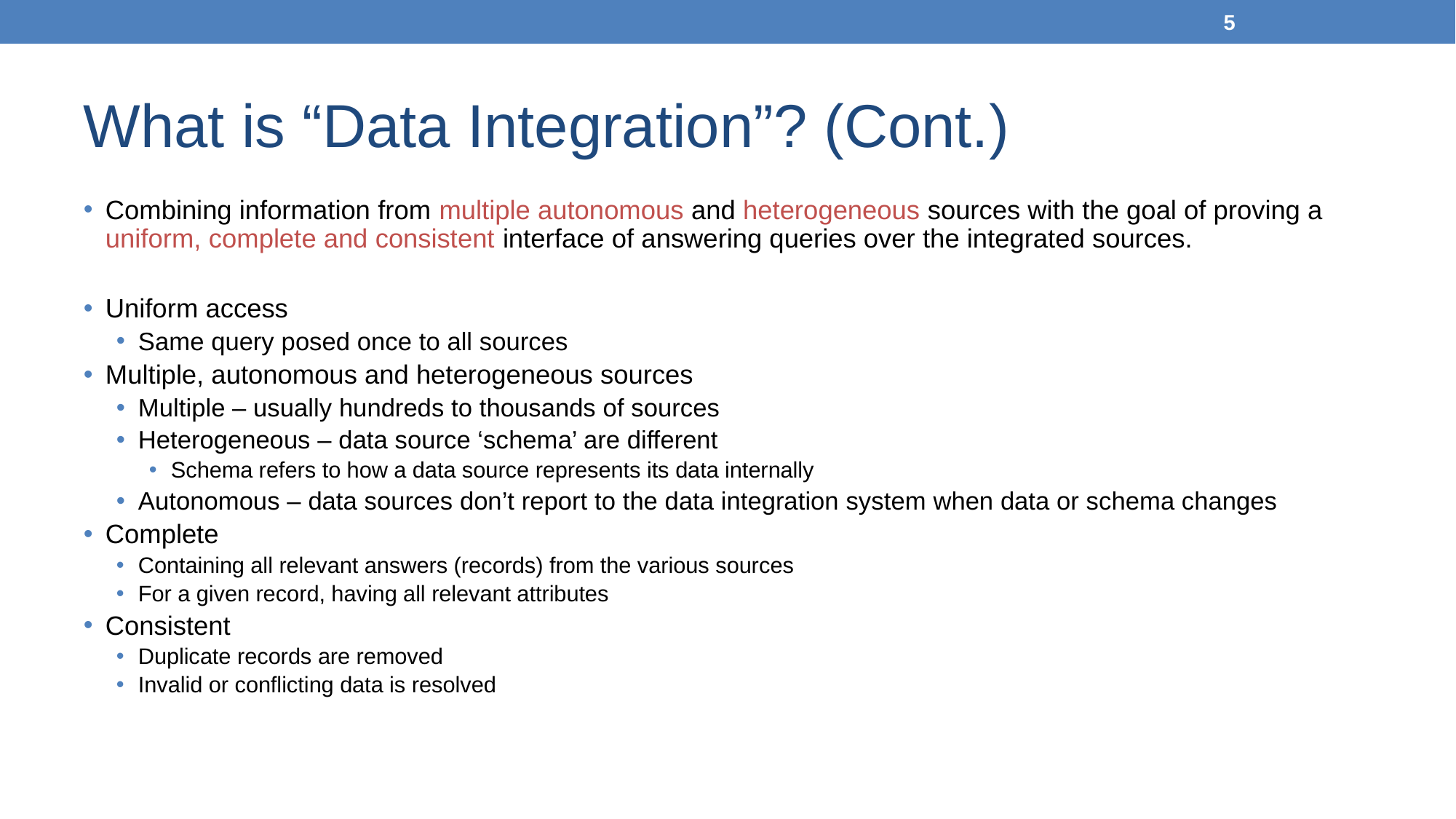

5
# What is “Data Integration”? (Cont.)
Combining information from multiple autonomous and heterogeneous sources with the goal of proving a uniform, complete and consistent interface of answering queries over the integrated sources.

Uniform access
Same query posed once to all sources
Multiple, autonomous and heterogeneous sources
Multiple – usually hundreds to thousands of sources
Heterogeneous – data source ‘schema’ are different
Schema refers to how a data source represents its data internally
Autonomous – data sources don’t report to the data integration system when data or schema changes
Complete
Containing all relevant answers (records) from the various sources
For a given record, having all relevant attributes
Consistent
Duplicate records are removed
Invalid or conflicting data is resolved